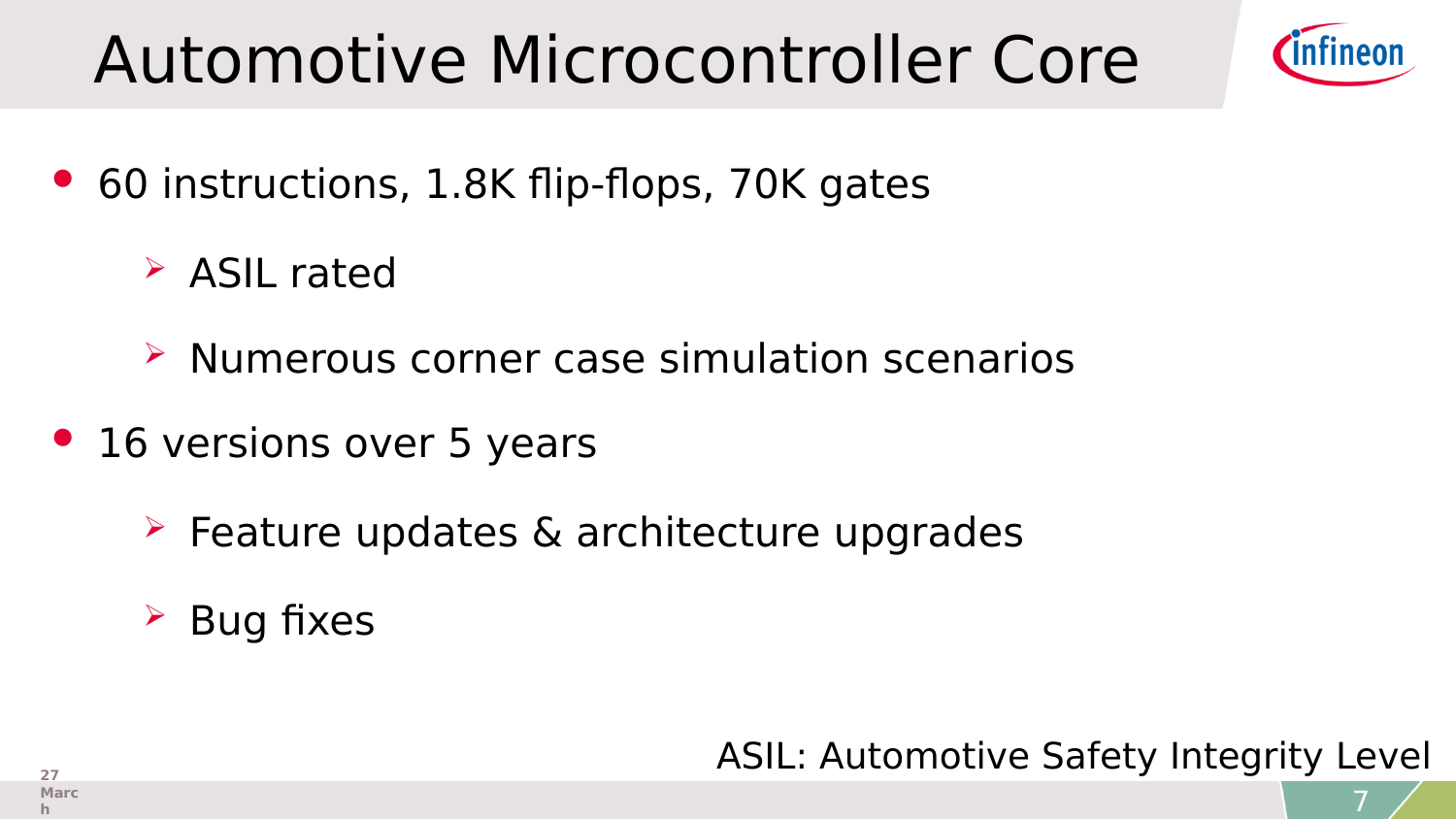

# Automotive Microcontroller Core
60 instructions, 1.8K flip-flops, 70K gates
ASIL rated
Numerous corner case simulation scenarios
16 versions over 5 years
Feature updates & architecture upgrades
Bug fixes
ASIL: Automotive Safety Integrity Level
27 March 2019
7